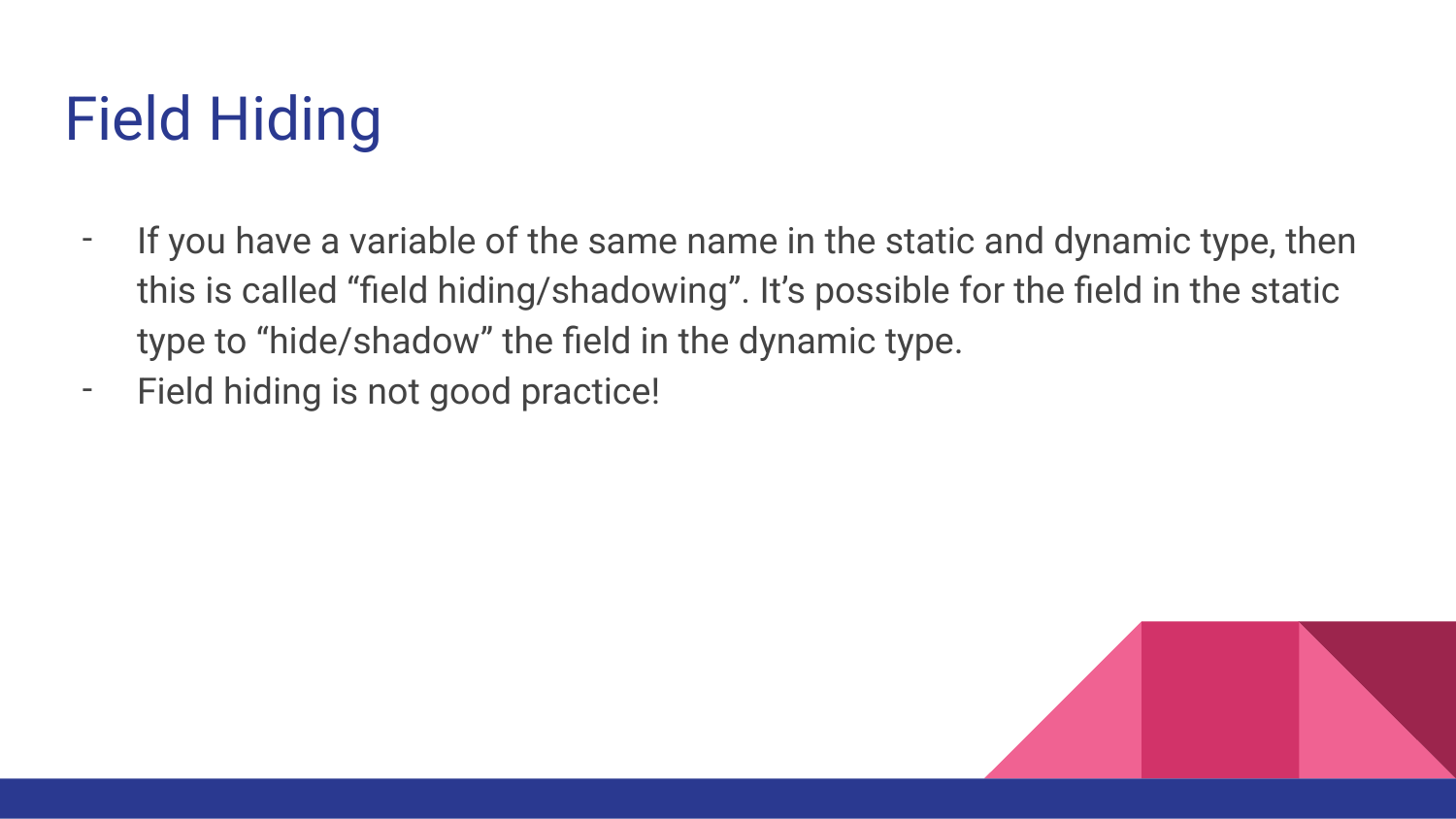

# Field Hiding
If you have a variable of the same name in the static and dynamic type, then this is called “field hiding/shadowing”. It’s possible for the field in the static type to “hide/shadow” the field in the dynamic type.
Field hiding is not good practice!